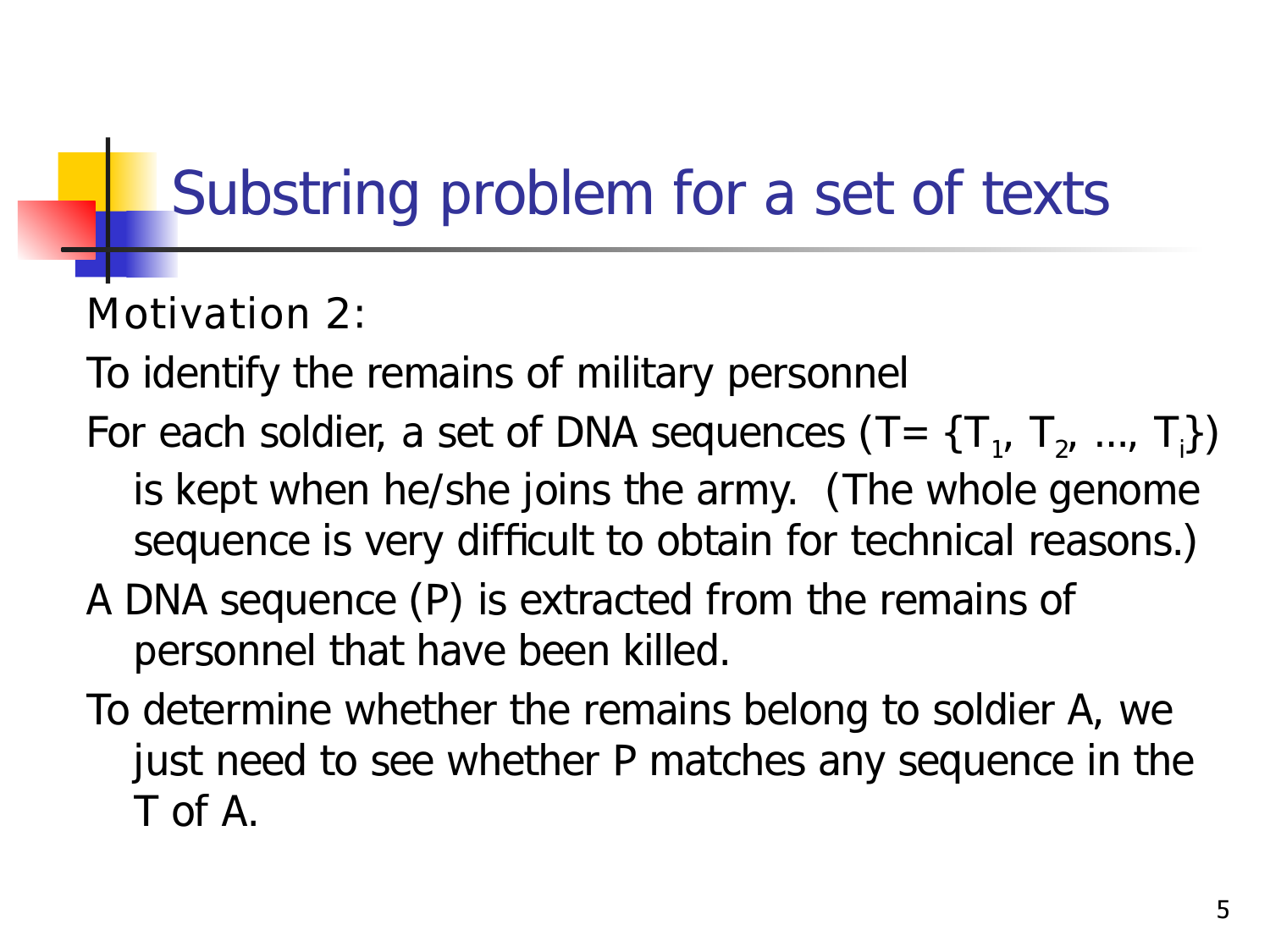

# Substring problem for a set of texts
Motivation 2:
To identify the remains of military personnel
For each soldier, a set of DNA sequences (T= {T1, T2, …, Ti}) is kept when he/she joins the army.  (The whole genome sequence is very difficult to obtain for technical reasons.)
A DNA sequence (P) is extracted from the remains of personnel that have been killed.
To determine whether the remains belong to soldier A, we just need to see whether P matches any sequence in the T of A.

5